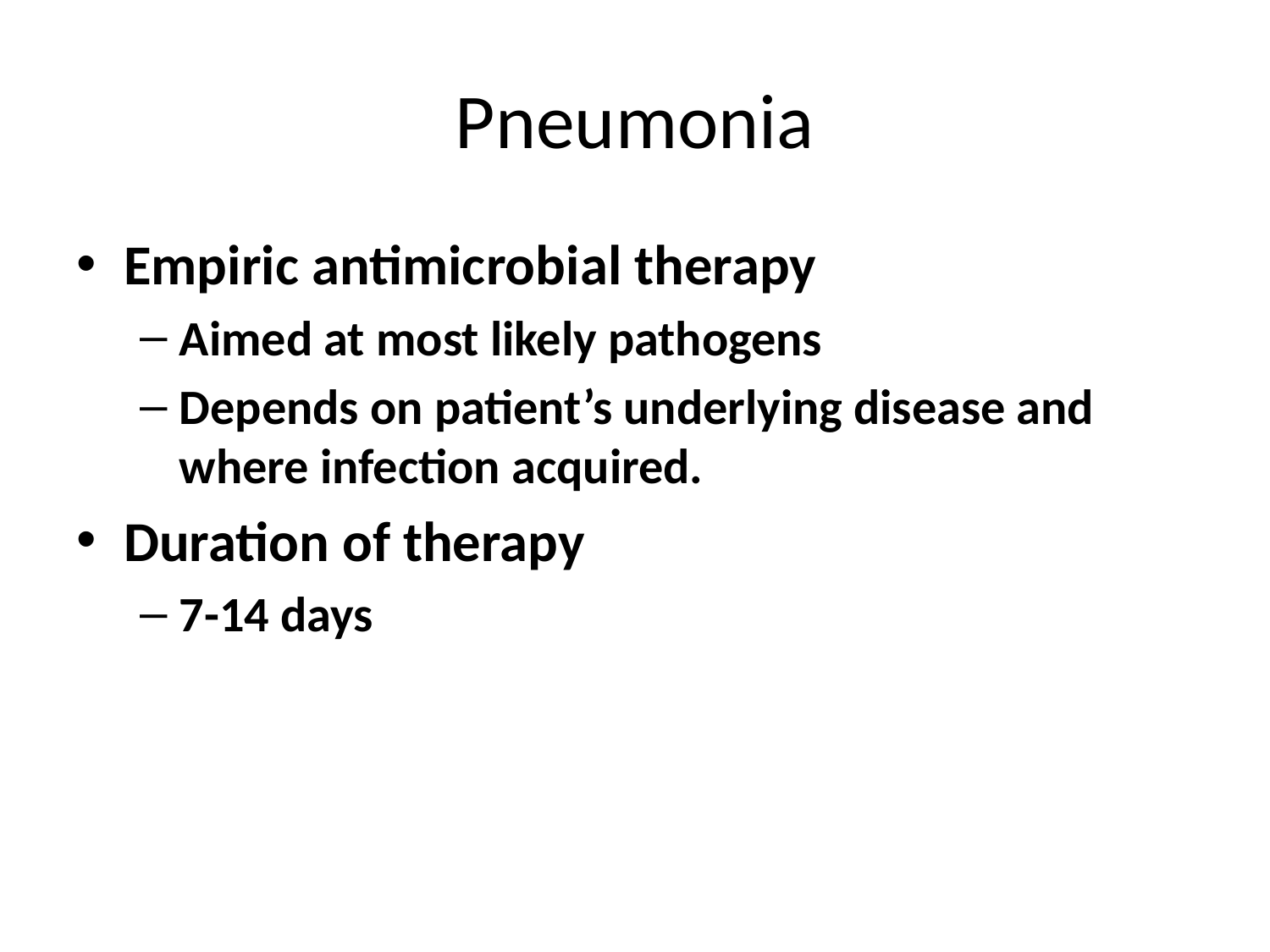

# Pneumonia
Empiric antimicrobial therapy
Aimed at most likely pathogens
Depends on patient’s underlying disease and where infection acquired.
Duration of therapy
7-14 days